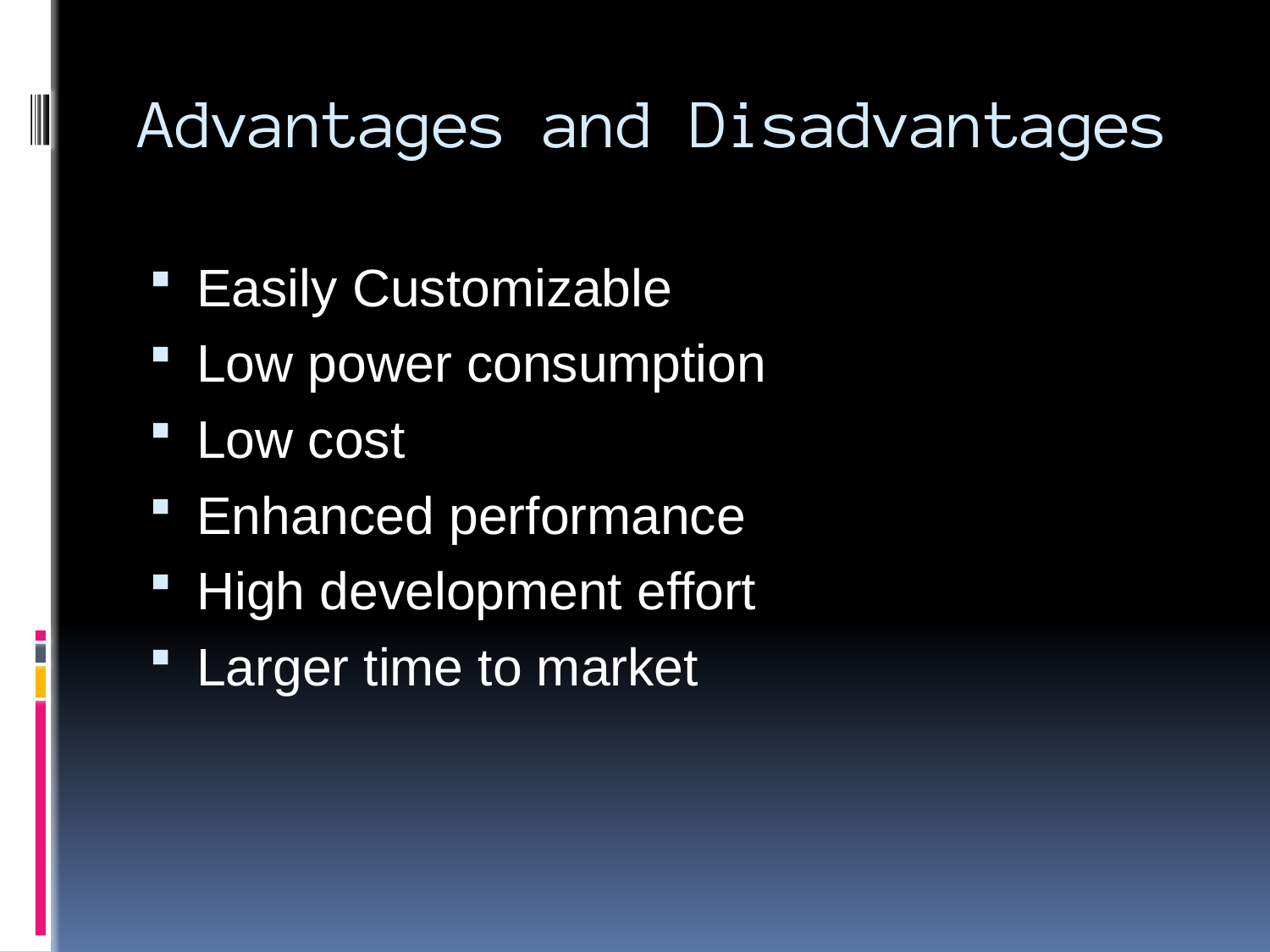

# Advantages and Disadvantages
Easily Customizable
Low power consumption
Low cost
Enhanced performance
High development effort
Larger time to market